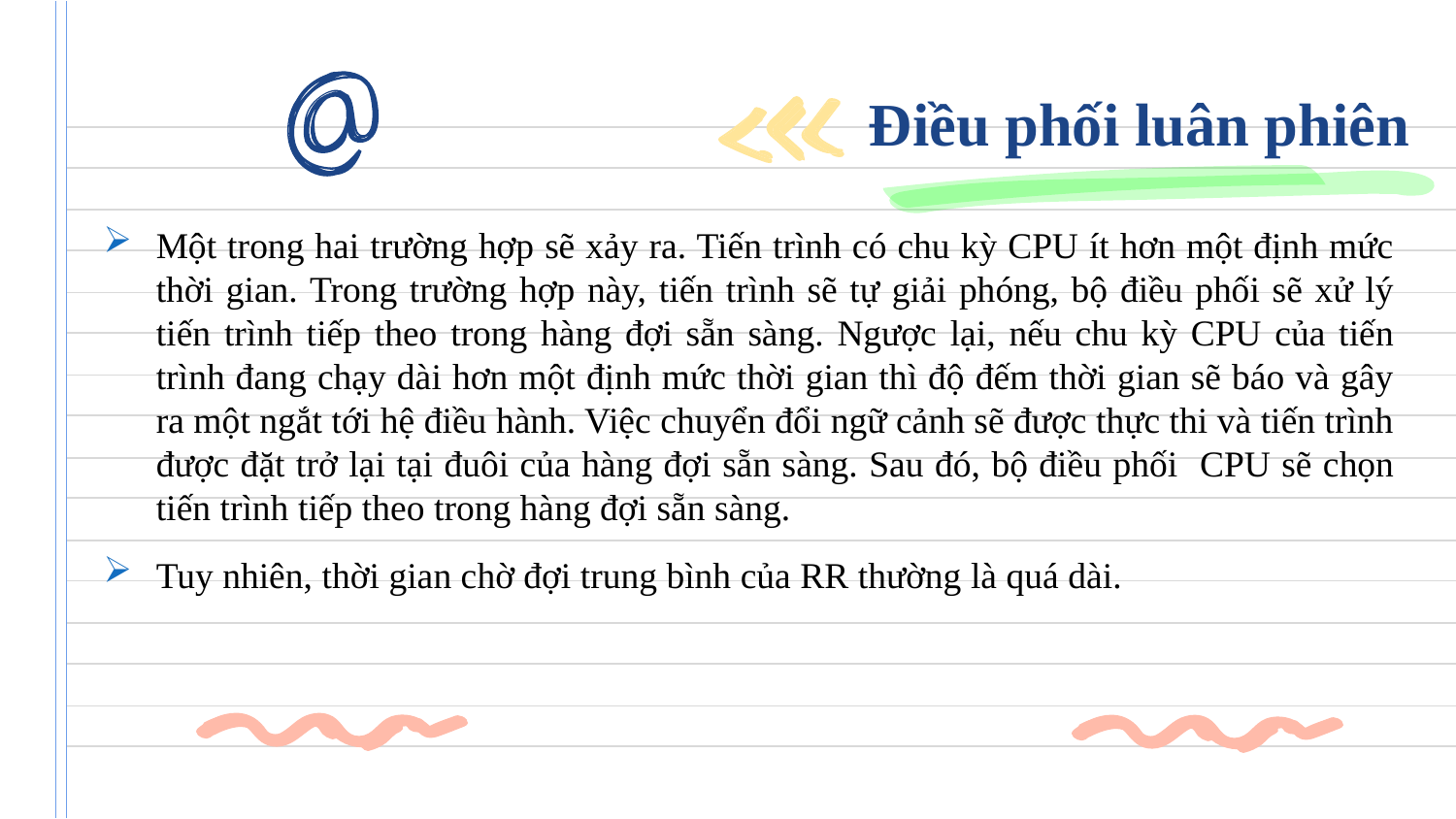

# Điều phối luân phiên

Một trong hai trường hợp sẽ xảy ra. Tiến trình có chu kỳ CPU ít hơn một định mức thời gian. Trong trường hợp này, tiến trình sẽ tự giải phóng, bộ điều phối sẽ xử lý tiến trình tiếp theo trong hàng đợi sẵn sàng. Ngược lại, nếu chu kỳ CPU của tiến trình đang chạy dài hơn một định mức thời gian thì độ đếm thời gian sẽ báo và gây ra một ngắt tới hệ điều hành. Việc chuyển đổi ngữ cảnh sẽ được thực thi và tiến trình được đặt trở lại tại đuôi của hàng đợi sẵn sàng. Sau đó, bộ điều phối  CPU sẽ chọn tiến trình tiếp theo trong hàng đợi sẵn sàng.
Tuy nhiên, thời gian chờ đợi trung bình của RR thường là quá dài.